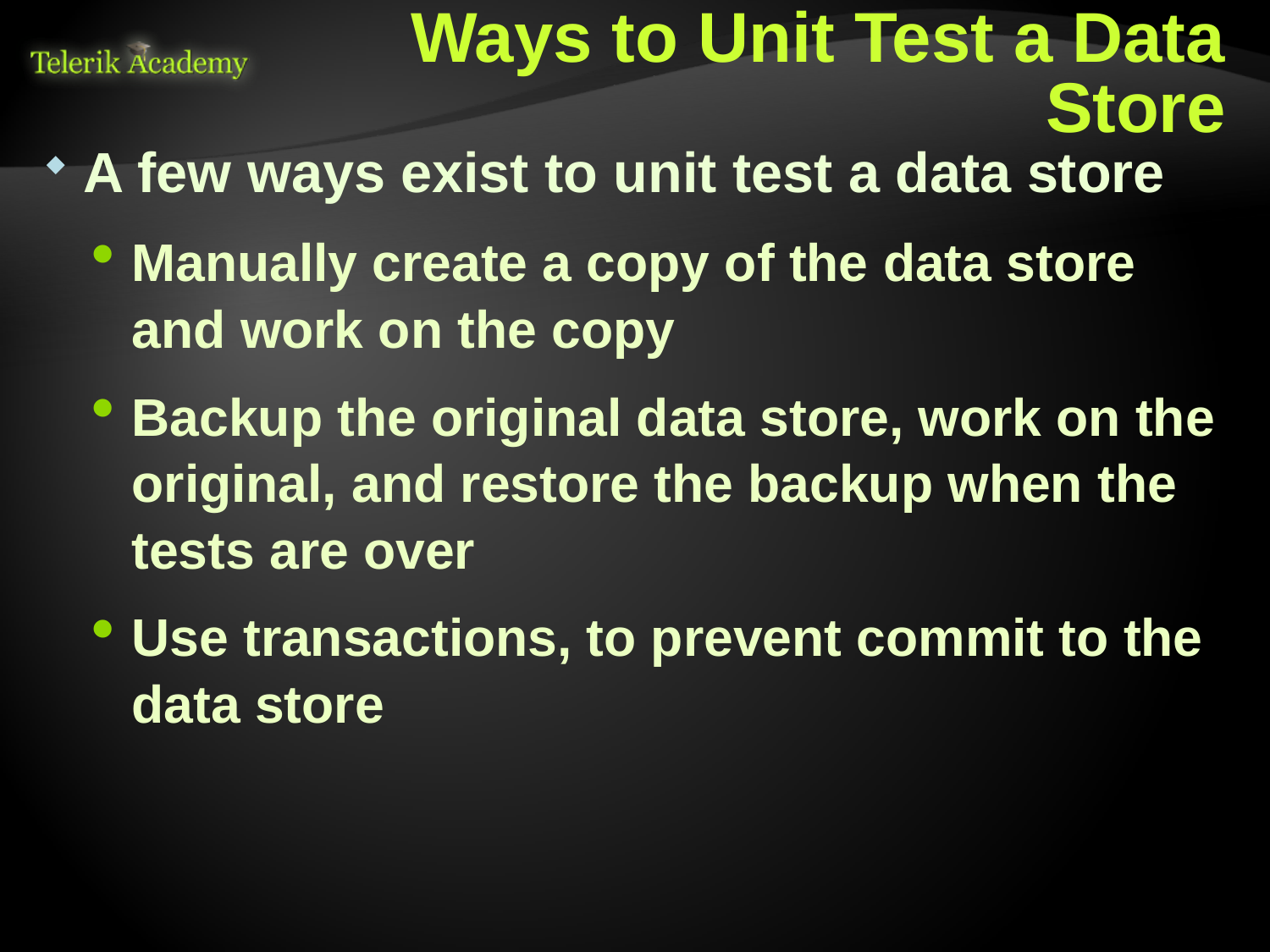

# Ways to Unit Test a Data Store
A few ways exist to unit test a data store
Manually create a copy of the data store and work on the copy
Backup the original data store, work on the original, and restore the backup when the tests are over
Use transactions, to prevent commit to the data store